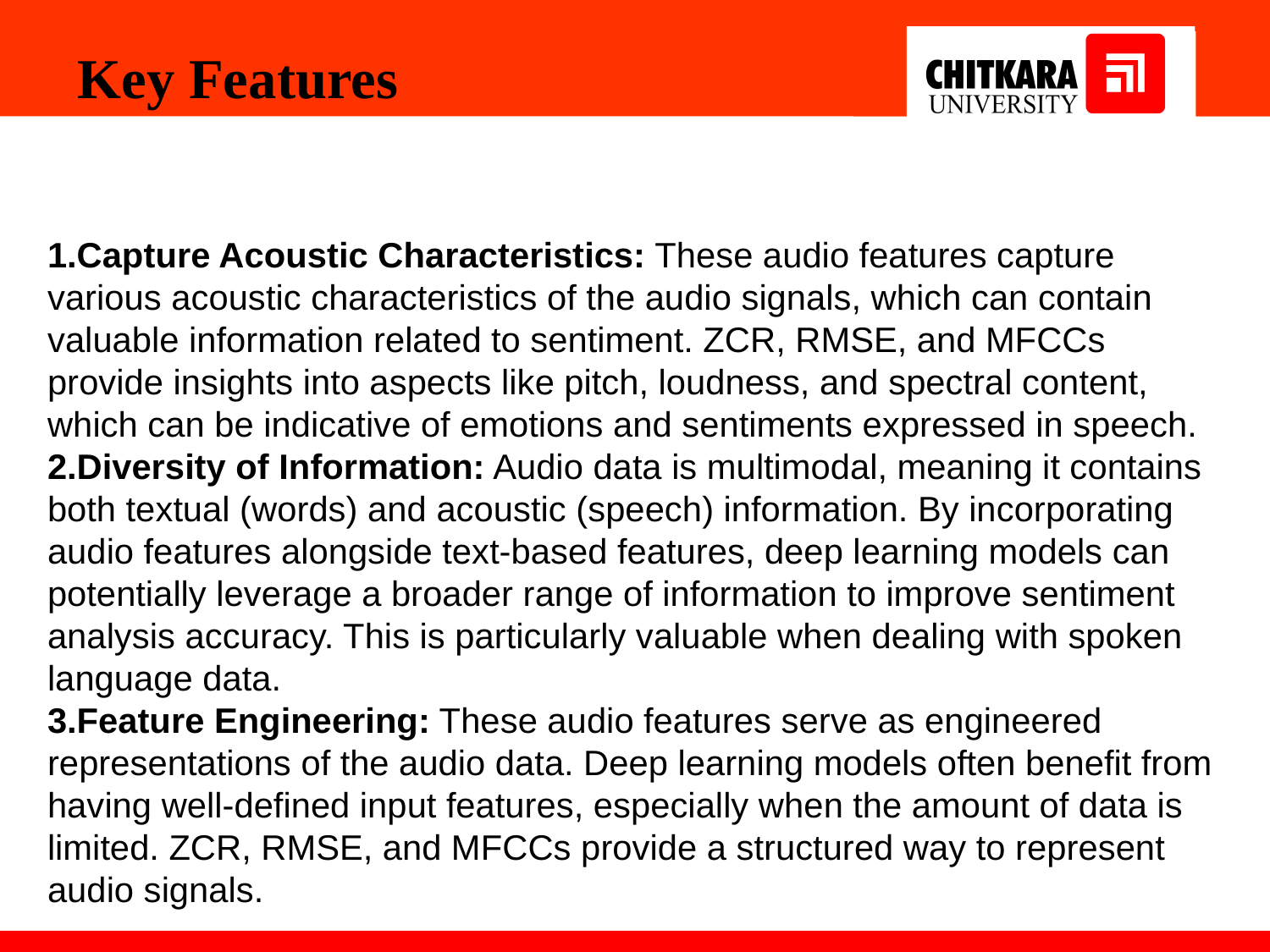

Key Features
Capture Acoustic Characteristics: These audio features capture various acoustic characteristics of the audio signals, which can contain valuable information related to sentiment. ZCR, RMSE, and MFCCs provide insights into aspects like pitch, loudness, and spectral content, which can be indicative of emotions and sentiments expressed in speech.
Diversity of Information: Audio data is multimodal, meaning it contains both textual (words) and acoustic (speech) information. By incorporating audio features alongside text-based features, deep learning models can potentially leverage a broader range of information to improve sentiment analysis accuracy. This is particularly valuable when dealing with spoken language data.
Feature Engineering: These audio features serve as engineered representations of the audio data. Deep learning models often benefit from having well-defined input features, especially when the amount of data is limited. ZCR, RMSE, and MFCCs provide a structured way to represent audio signals.